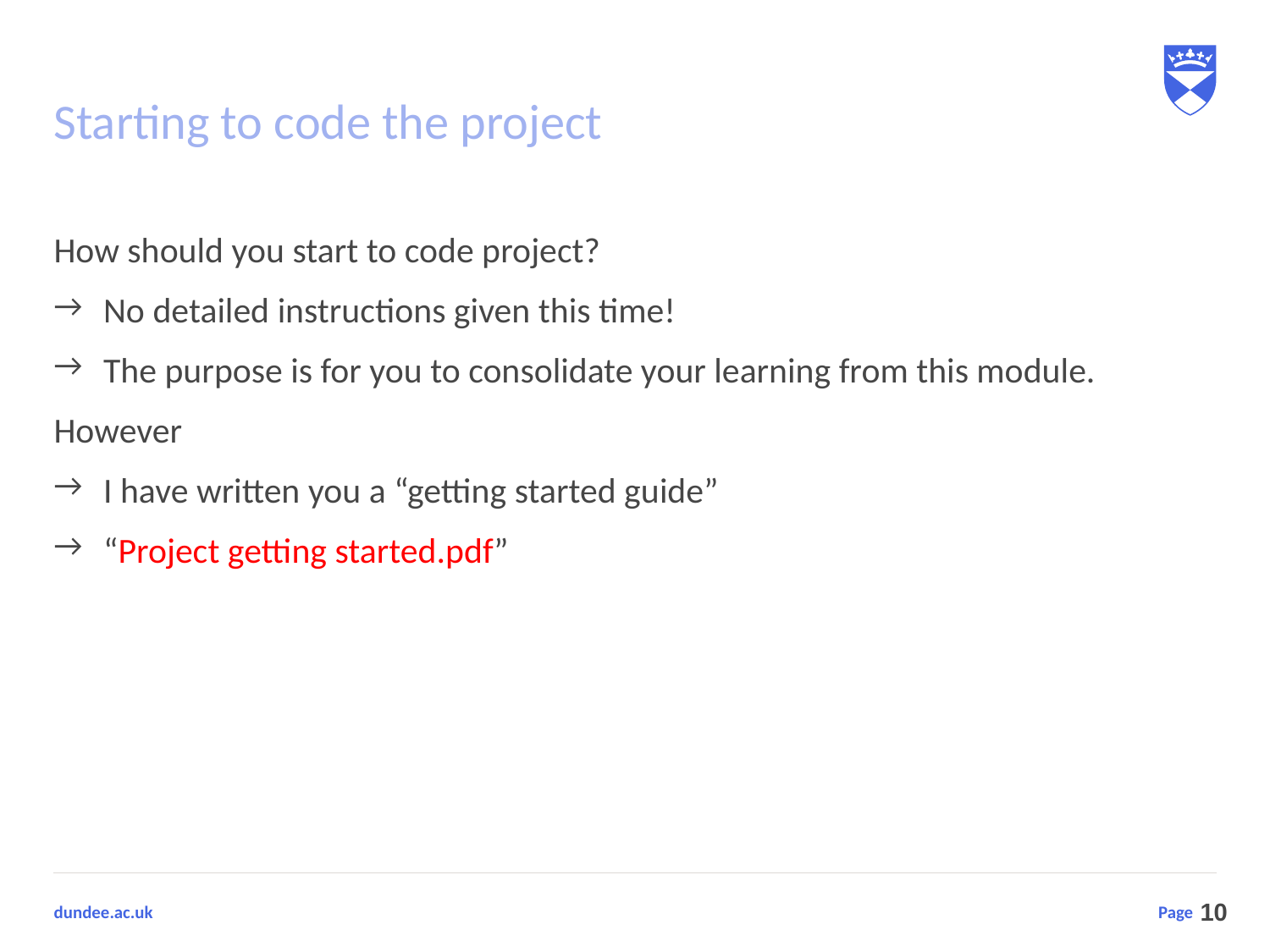

# Starting to code the project
How should you start to code project?
No detailed instructions given this time!
The purpose is for you to consolidate your learning from this module.
However
I have written you a “getting started guide”
“Project getting started.pdf”

10